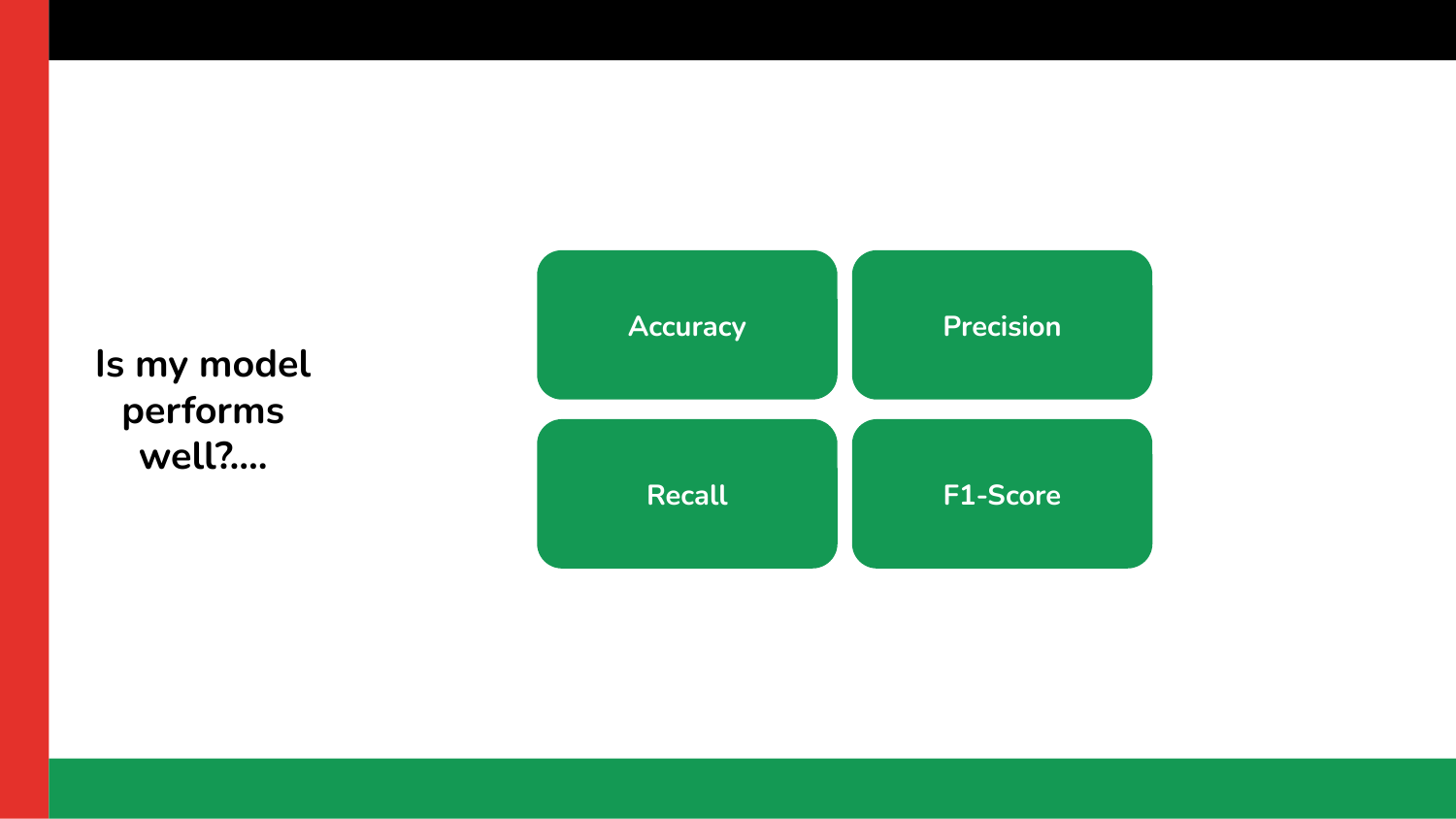

# Is my model performs well?....
Accuracy
Precision
F1-Score
Recall